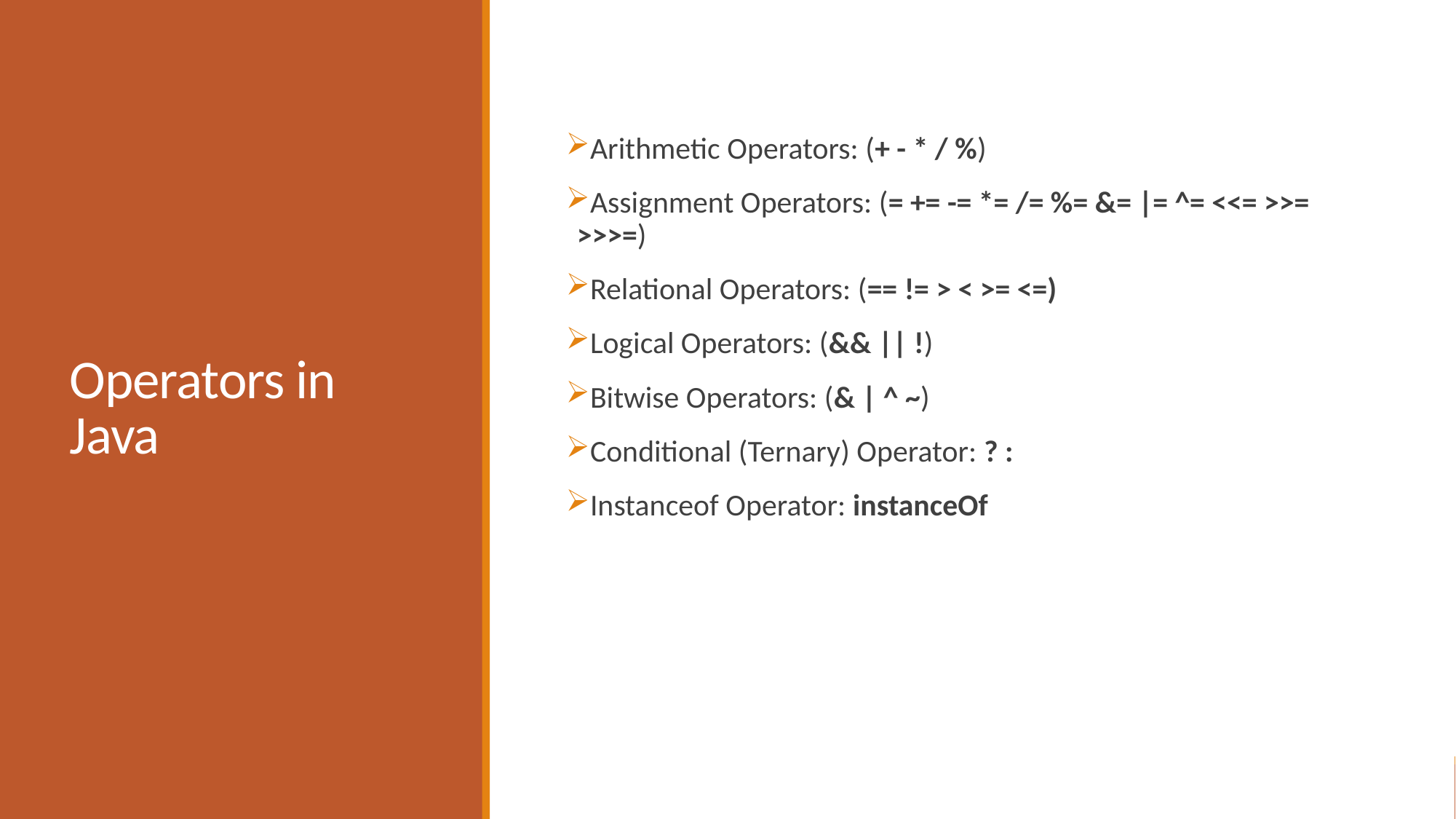

# Operators in Java
Arithmetic Operators: (+ - * / %)
Assignment Operators: (= += -= *= /= %= &= |= ^= <<= >>= >>>=)
Relational Operators: (== != > < >= <=)
Logical Operators: (&& || !)
Bitwise Operators: (& | ^ ~)
Conditional (Ternary) Operator: ? :
Instanceof Operator: instanceOf